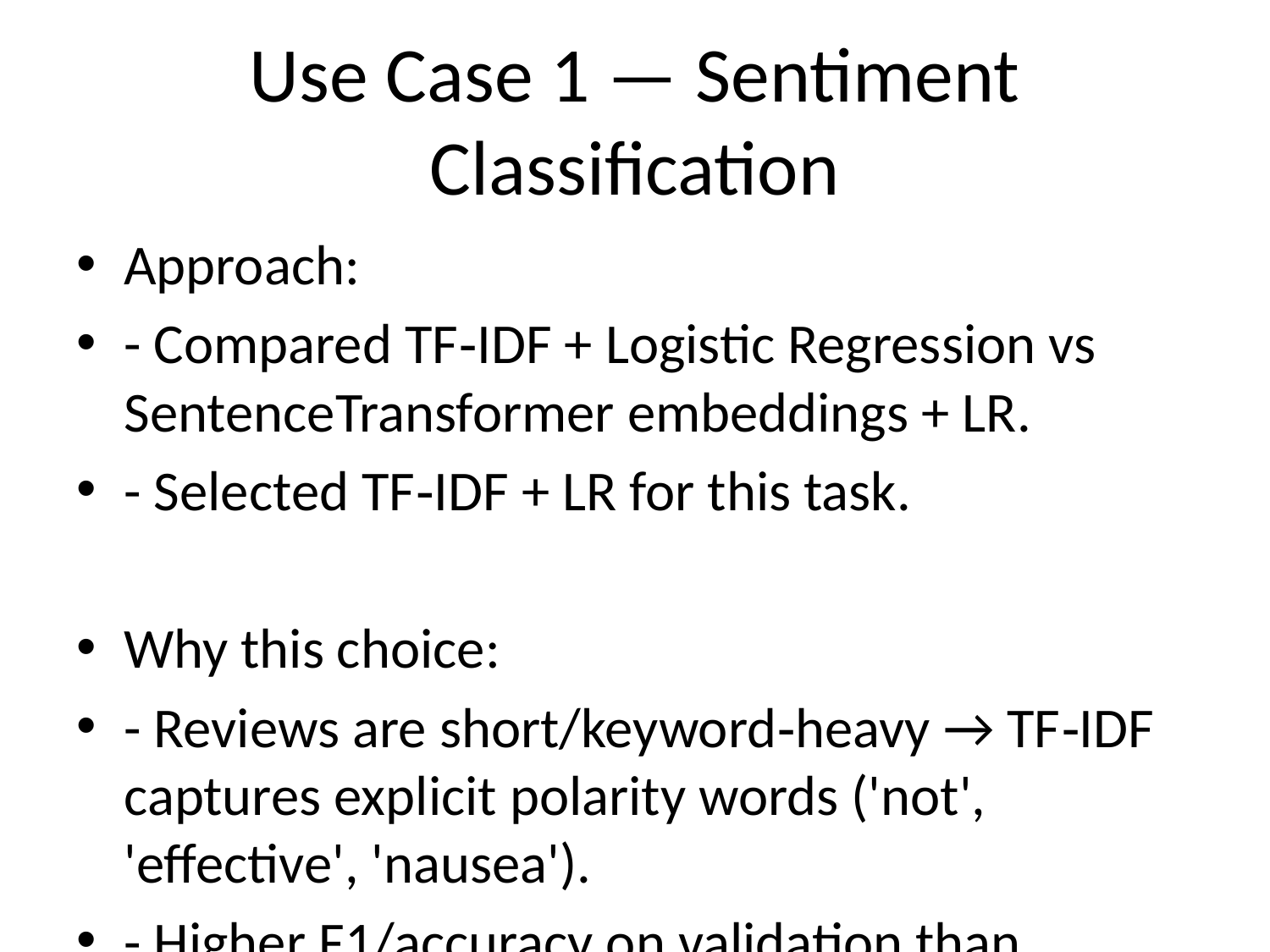

# Use Case 1 — Sentiment Classification
Approach:
- Compared TF‑IDF + Logistic Regression vs SentenceTransformer embeddings + LR.
- Selected TF‑IDF + LR for this task.

Why this choice:
- Reviews are short/keyword‑heavy → TF‑IDF captures explicit polarity words ('not', 'effective', 'nausea').
- Higher F1/accuracy on validation than embeddings.

Results (insert your run):
- ~80% accuracy; strong recall on positive class.